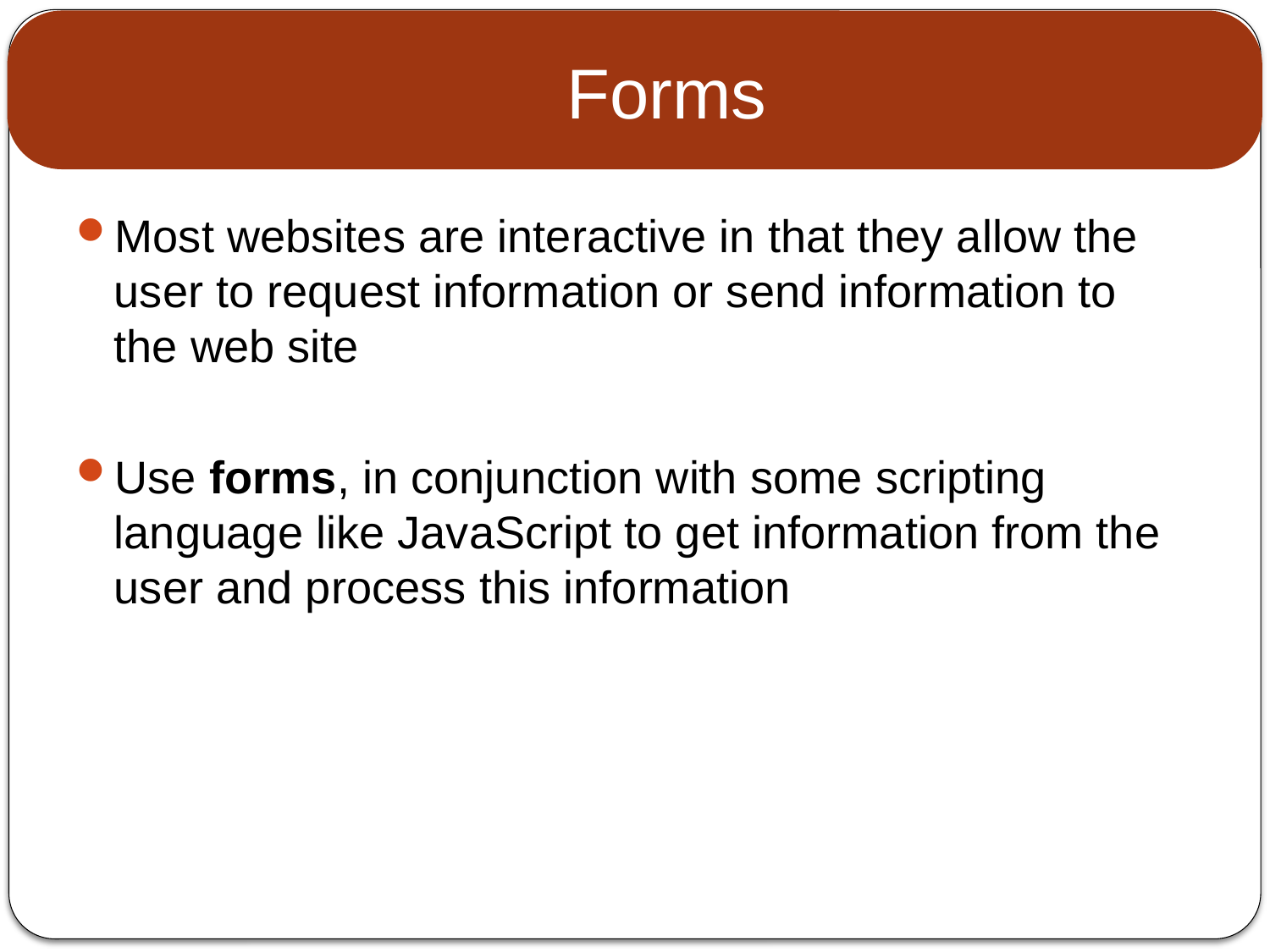

# Forms
Most websites are interactive in that they allow the user to request information or send information to the web site

Use forms, in conjunction with some scripting language like JavaScript to get information from the user and process this information
2